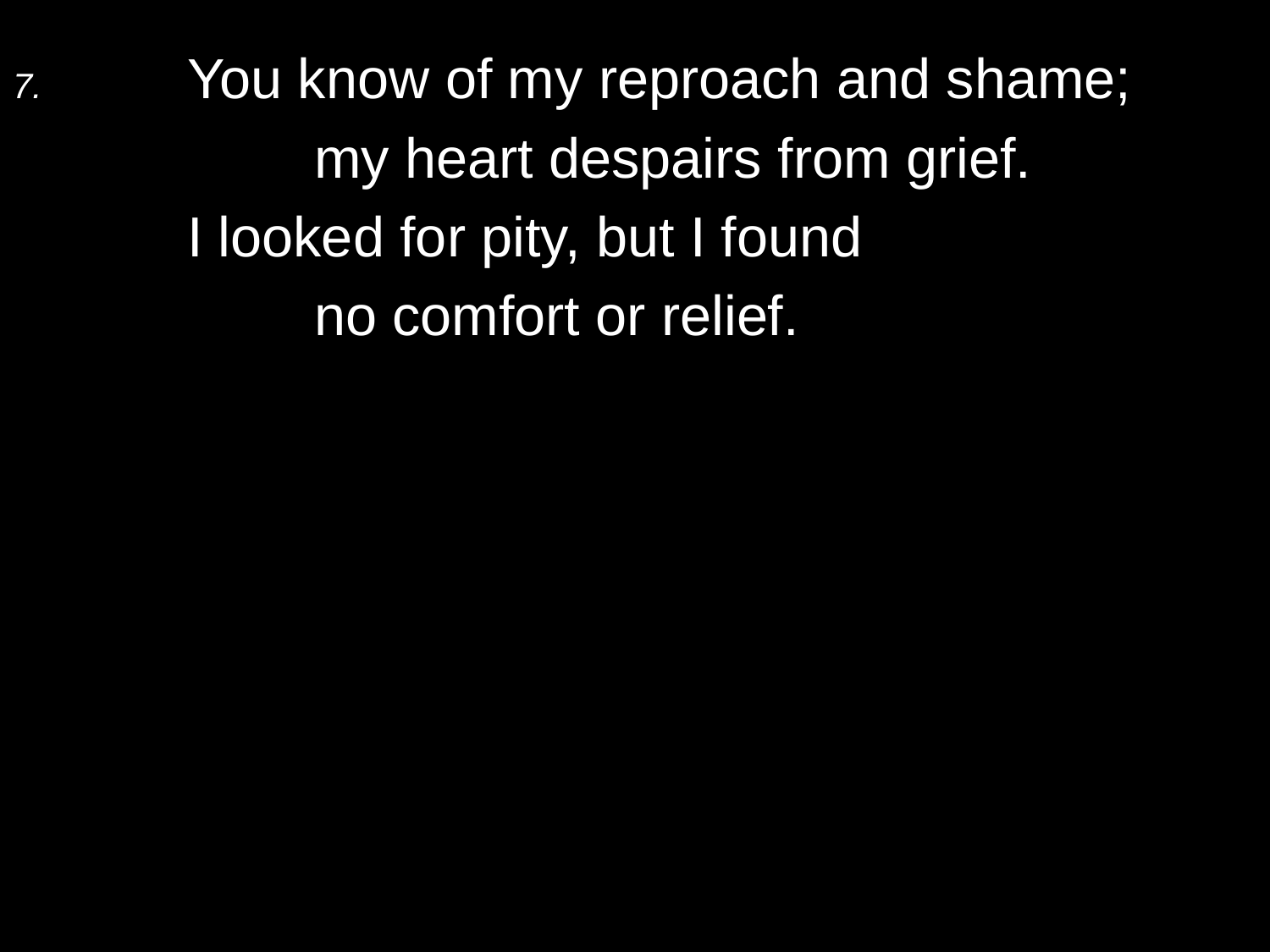

7.	You know of my reproach and shame;
		my heart despairs from grief.
	I looked for pity, but I found
		no comfort or relief.